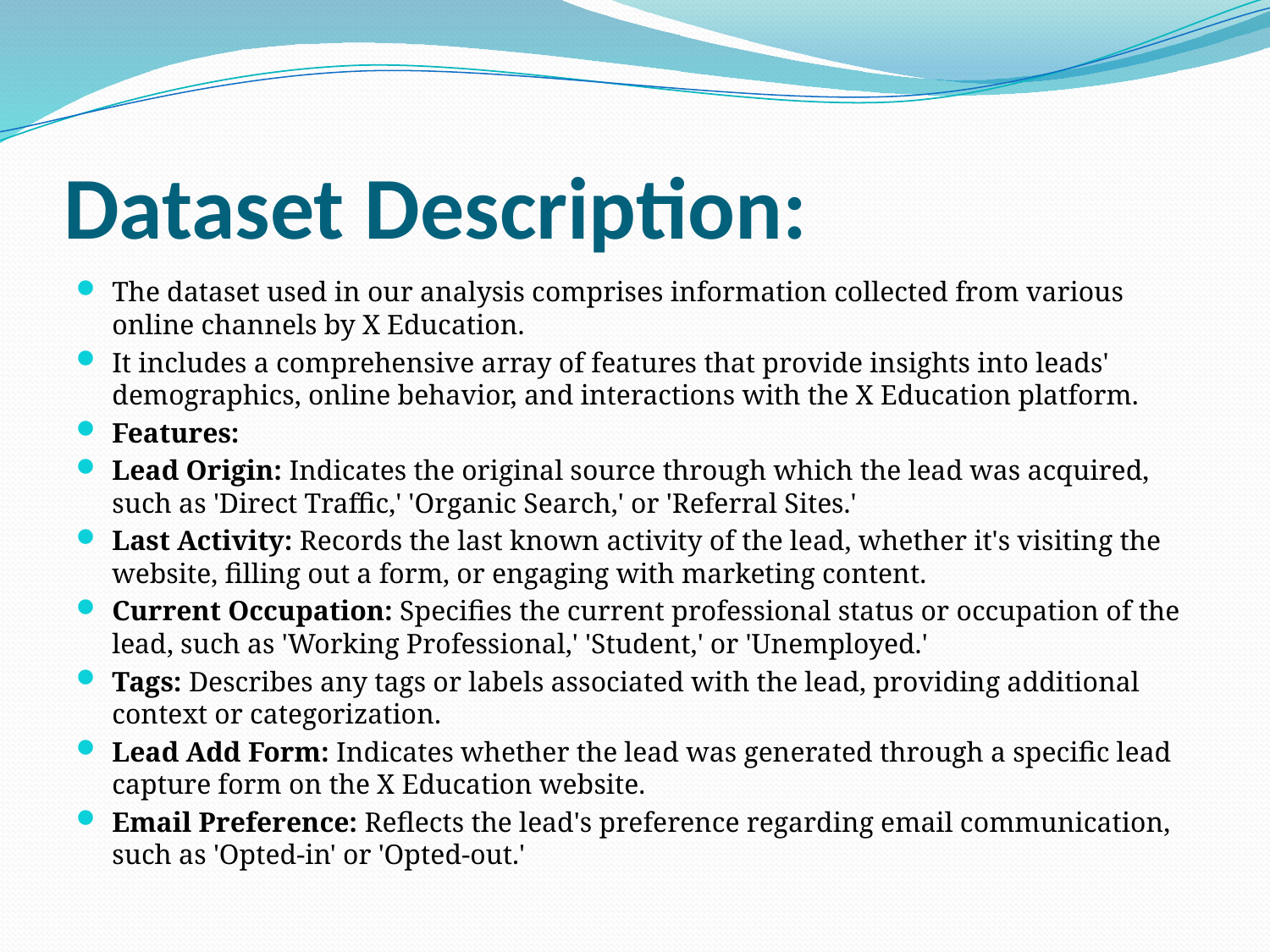

# Dataset Description:
The dataset used in our analysis comprises information collected from various online channels by X Education.
It includes a comprehensive array of features that provide insights into leads' demographics, online behavior, and interactions with the X Education platform.
Features:
Lead Origin: Indicates the original source through which the lead was acquired, such as 'Direct Traffic,' 'Organic Search,' or 'Referral Sites.'
Last Activity: Records the last known activity of the lead, whether it's visiting the website, filling out a form, or engaging with marketing content.
Current Occupation: Specifies the current professional status or occupation of the lead, such as 'Working Professional,' 'Student,' or 'Unemployed.'
Tags: Describes any tags or labels associated with the lead, providing additional context or categorization.
Lead Add Form: Indicates whether the lead was generated through a specific lead capture form on the X Education website.
Email Preference: Reflects the lead's preference regarding email communication, such as 'Opted-in' or 'Opted-out.'